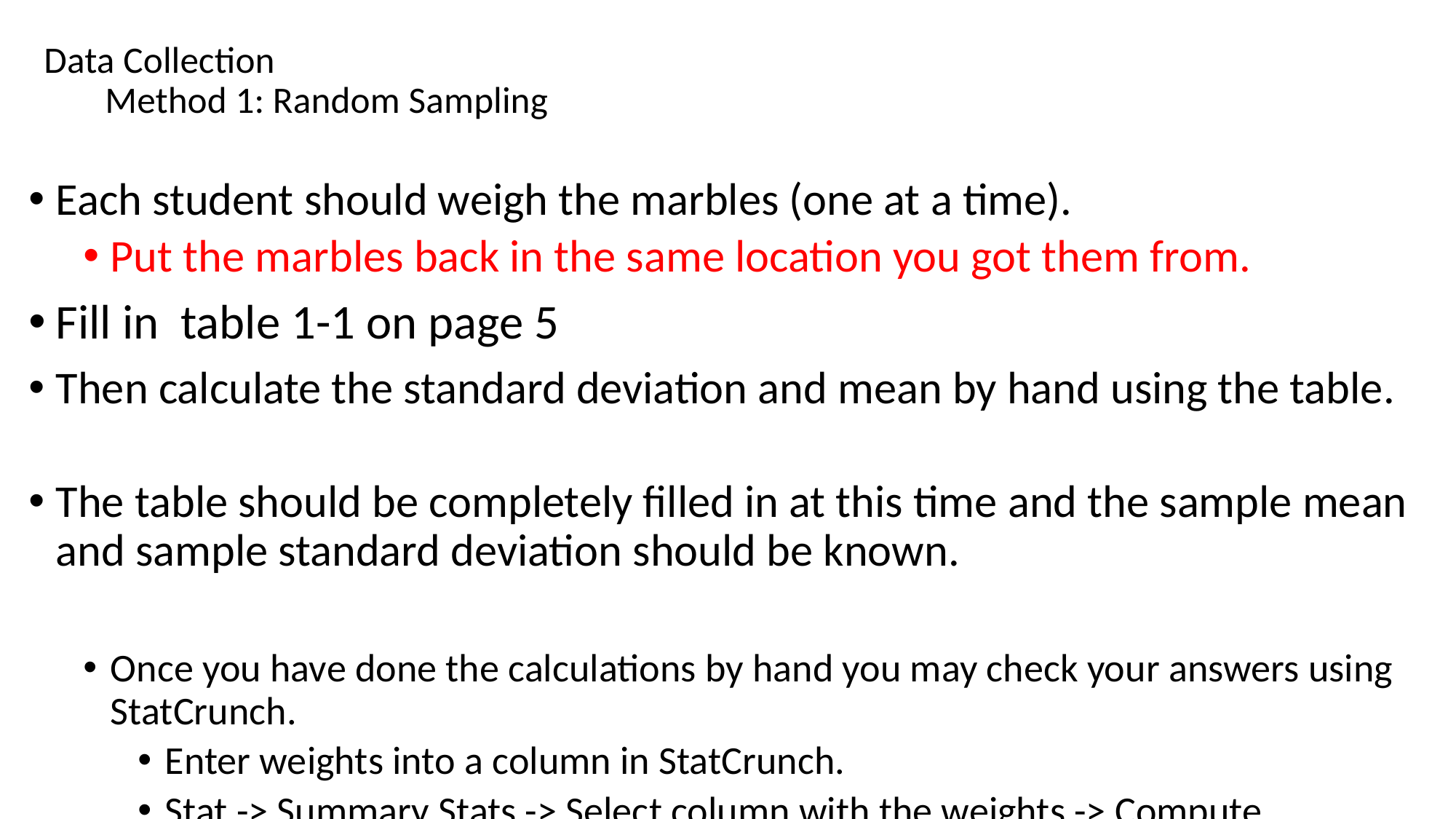

# Data Collection Method 1: Random Sampling
Each student should weigh the marbles (one at a time).
Put the marbles back in the same location you got them from.
Fill in  table 1-1 on page 5
Then calculate the standard deviation and mean by hand using the table.
The table should be completely filled in at this time and the sample mean and sample standard deviation should be known.

Once you have done the calculations by hand you may check your answers using StatCrunch.
Enter weights into a column in StatCrunch.
Stat -> Summary Stats -> Select column with the weights -> Compute.